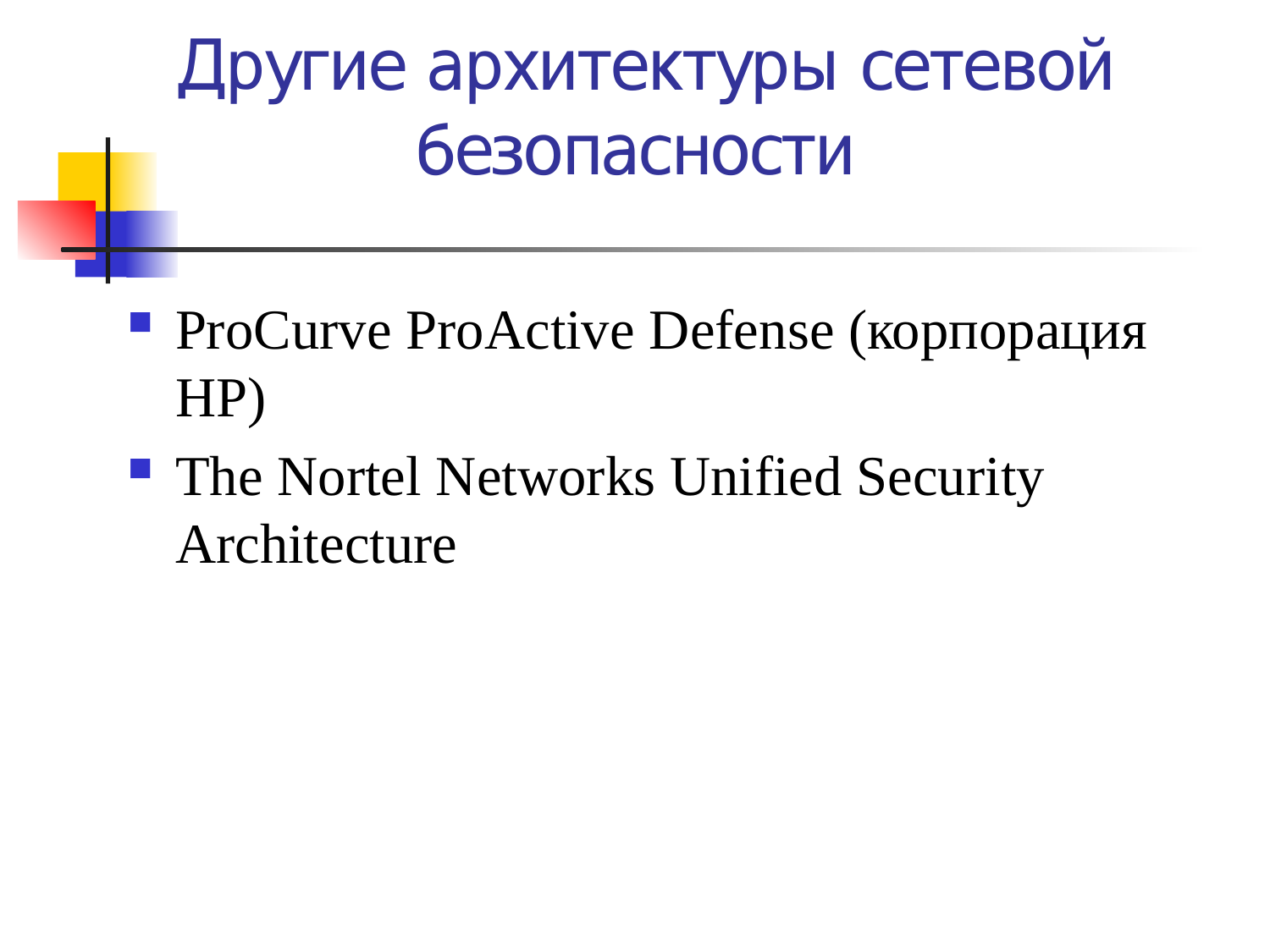

# Другие архитектуры сетевой безопасности
ProCurve ProActive Defense (корпорация HP)
The Nortel Networks Unified Security Architecture